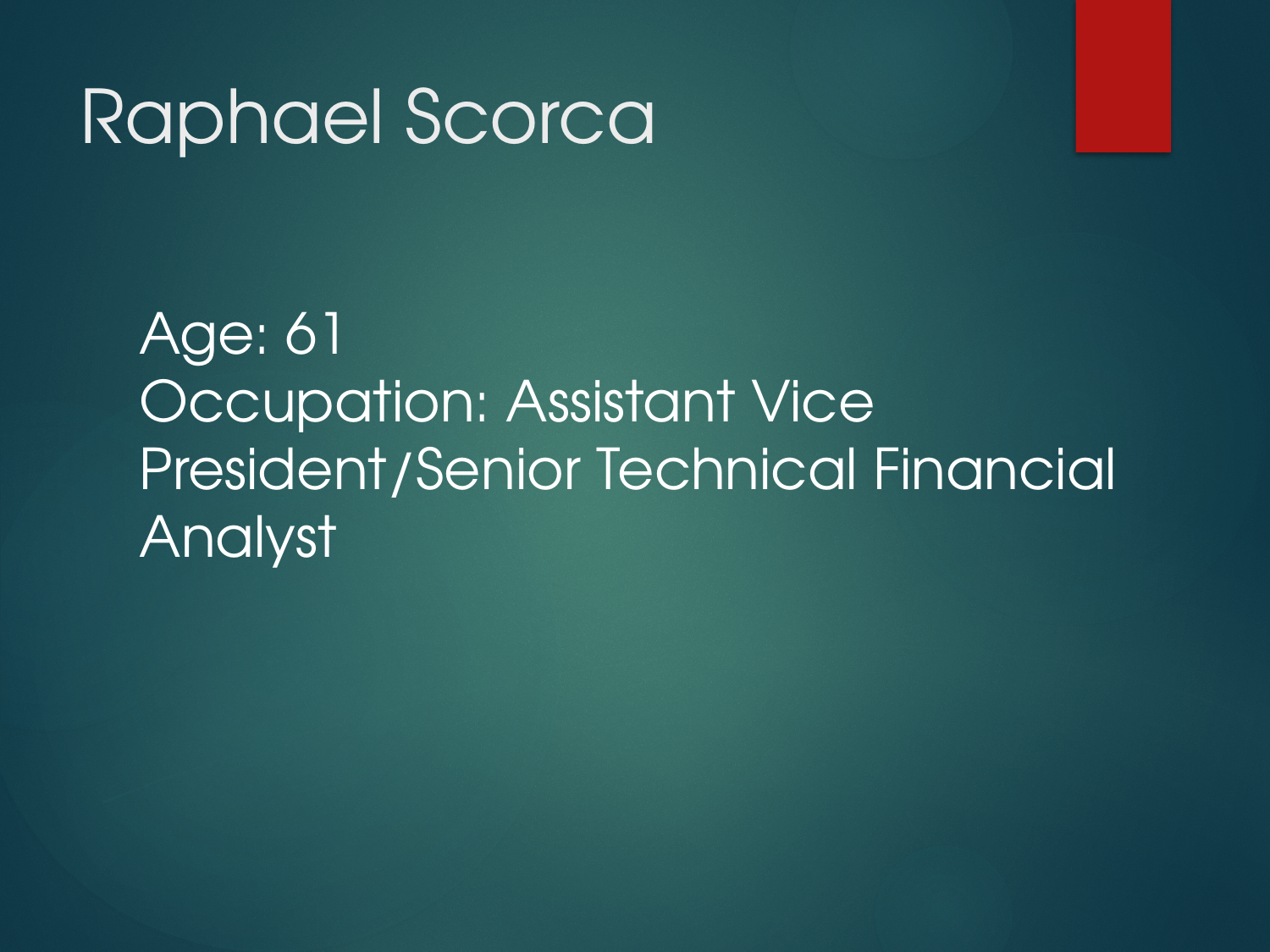

# Raphael Scorca

Age: 61
Occupation: Assistant Vice President/Senior Technical Financial Analyst